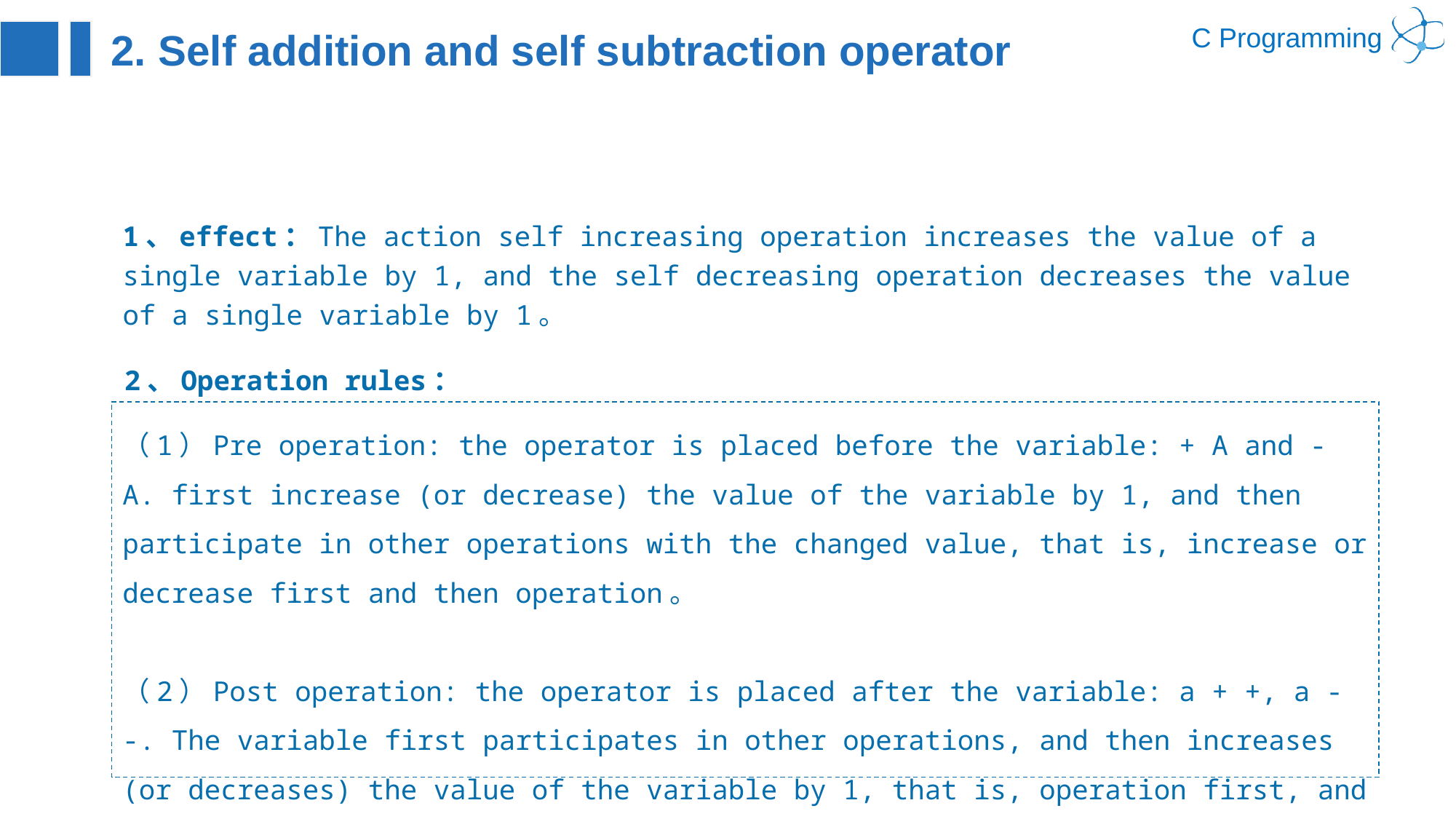

2. Self addition and self subtraction operator

1、effect：The action self increasing operation increases the value of a single variable by 1, and the self decreasing operation decreases the value of a single variable by 1。
2、Operation rules：

（1）Pre operation: the operator is placed before the variable: + A and - A. first increase (or decrease) the value of the variable by 1, and then participate in other operations with the changed value, that is, increase or decrease first and then operation。

（2）Post operation: the operator is placed after the variable: a + +, a - -. The variable first participates in other operations, and then increases (or decreases) the value of the variable by 1, that is, operation first, and then increase or decrease。